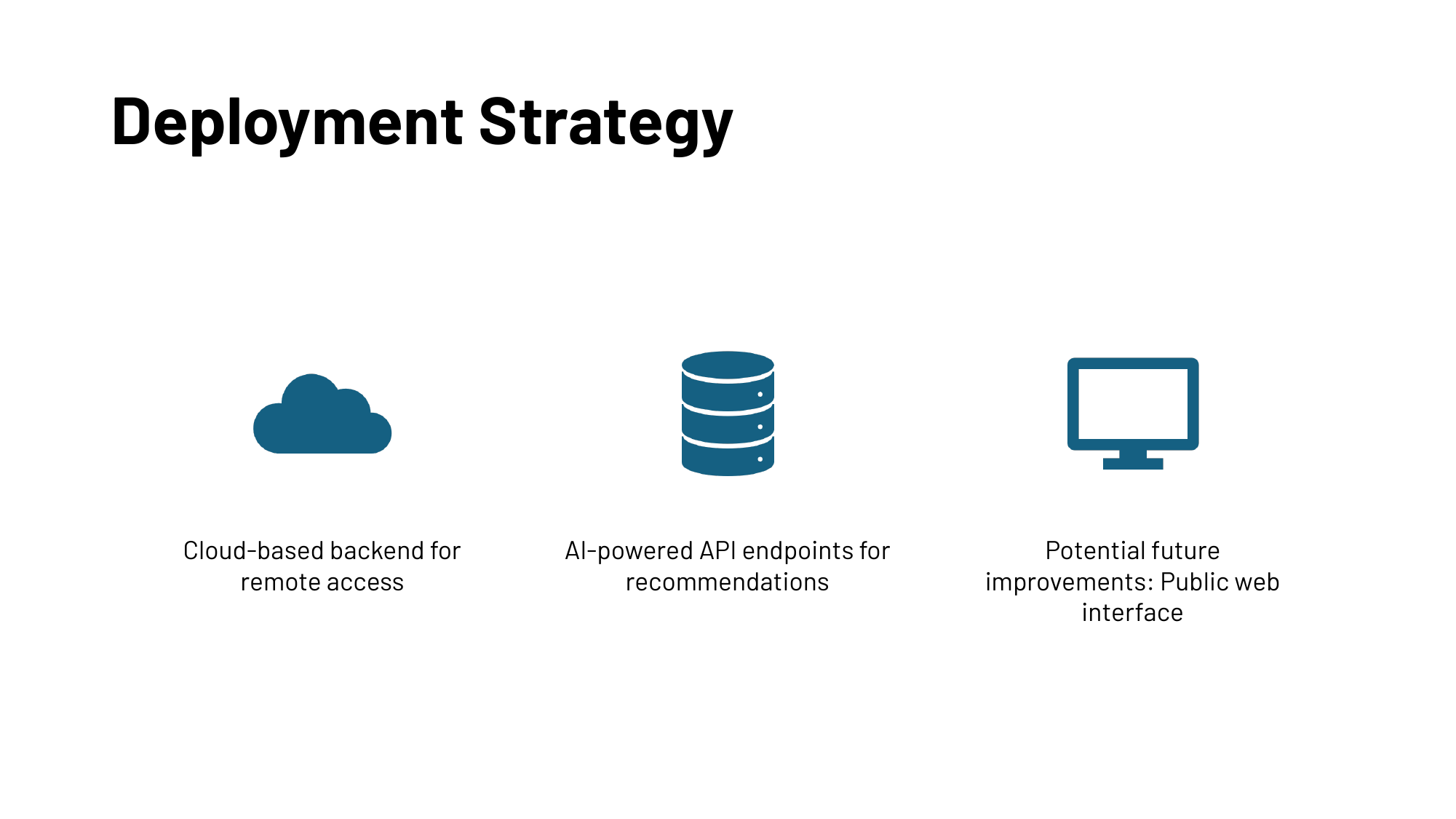

# Deployment Strategy
Cloud-based backend for remote access
AI-powered API endpoints for recommendations
Potential future improvements: Public web interface